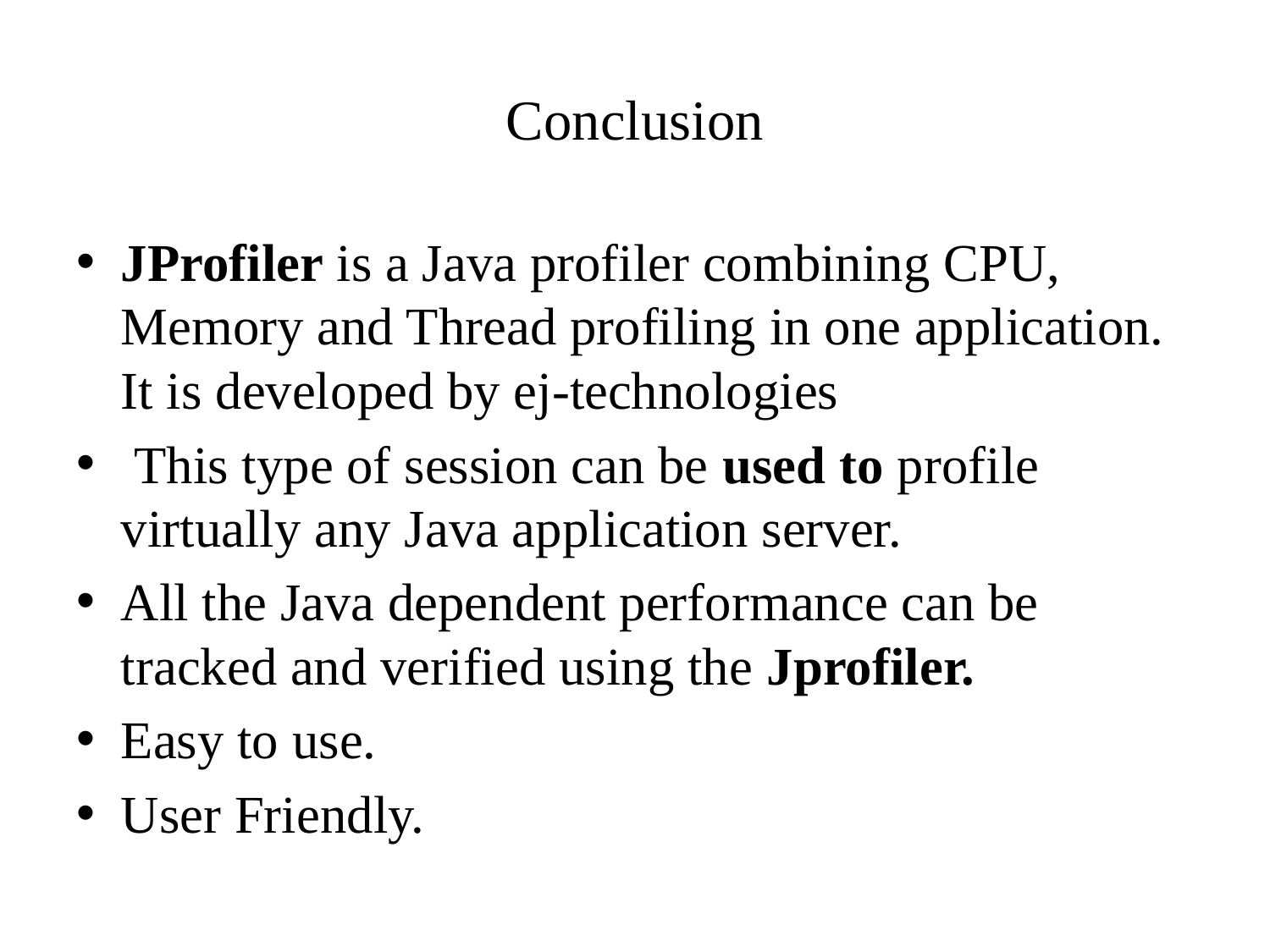

# Conclusion
JProfiler is a Java profiler combining CPU, Memory and Thread profiling in one application. It is developed by ej-technologies
 This type of session can be used to profile virtually any Java application server.
All the Java dependent performance can be tracked and verified using the Jprofiler.
Easy to use.
User Friendly.